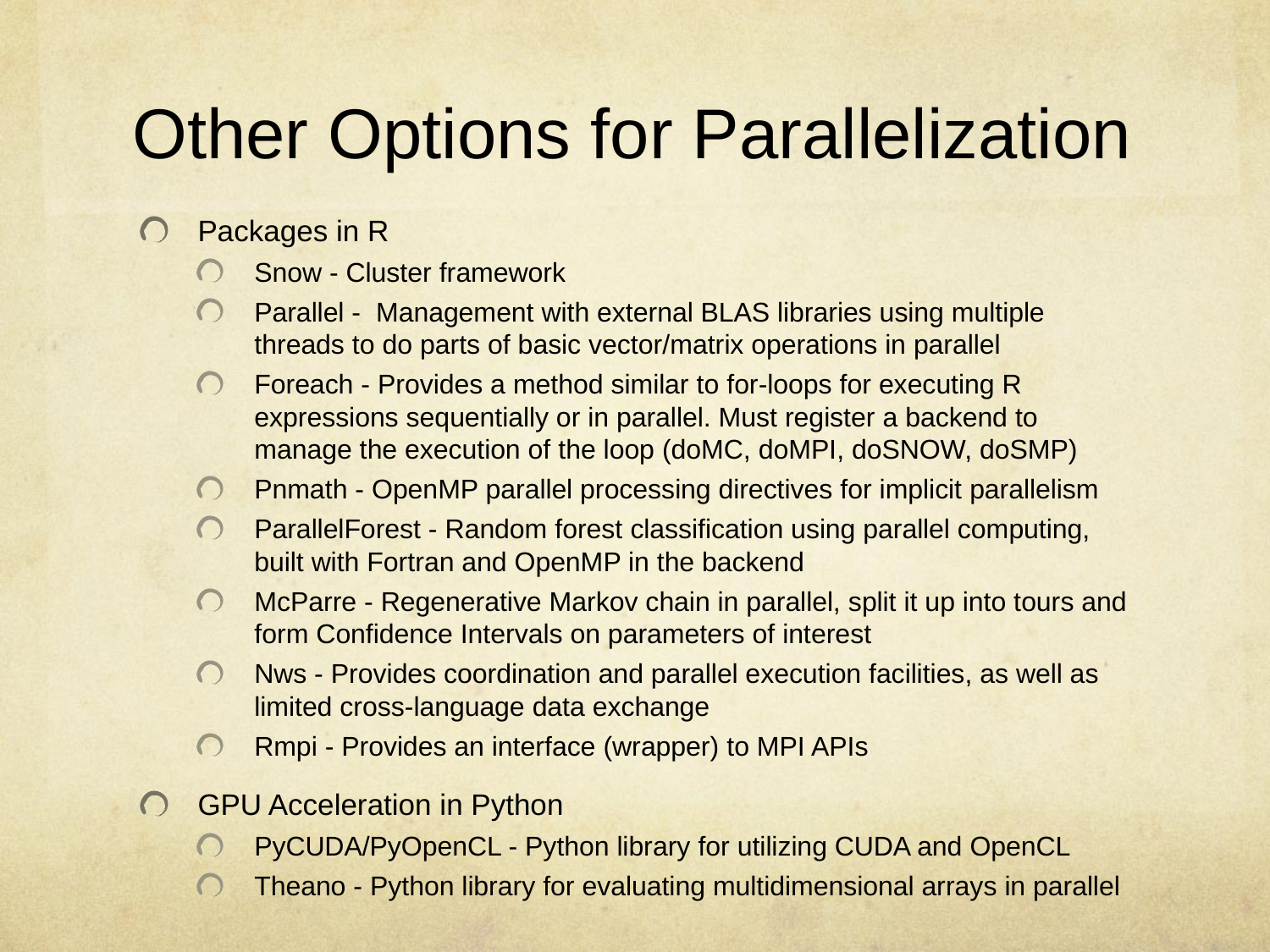

# Other Options for Parallelization
Packages in R
Snow - Cluster framework
Parallel -  Management with external BLAS libraries using multiple threads to do parts of basic vector/matrix operations in parallel
Foreach - Provides a method similar to for-loops for executing R expressions sequentially or in parallel. Must register a backend to manage the execution of the loop (doMC, doMPI, doSNOW, doSMP)
Pnmath - OpenMP parallel processing directives for implicit parallelism
ParallelForest - Random forest classification using parallel computing, built with Fortran and OpenMP in the backend
McParre - Regenerative Markov chain in parallel, split it up into tours and form Confidence Intervals on parameters of interest
Nws - Provides coordination and parallel execution facilities, as well as limited cross-language data exchange
Rmpi - Provides an interface (wrapper) to MPI APIs
GPU Acceleration in Python
PyCUDA/PyOpenCL - Python library for utilizing CUDA and OpenCL
Theano - Python library for evaluating multidimensional arrays in parallel